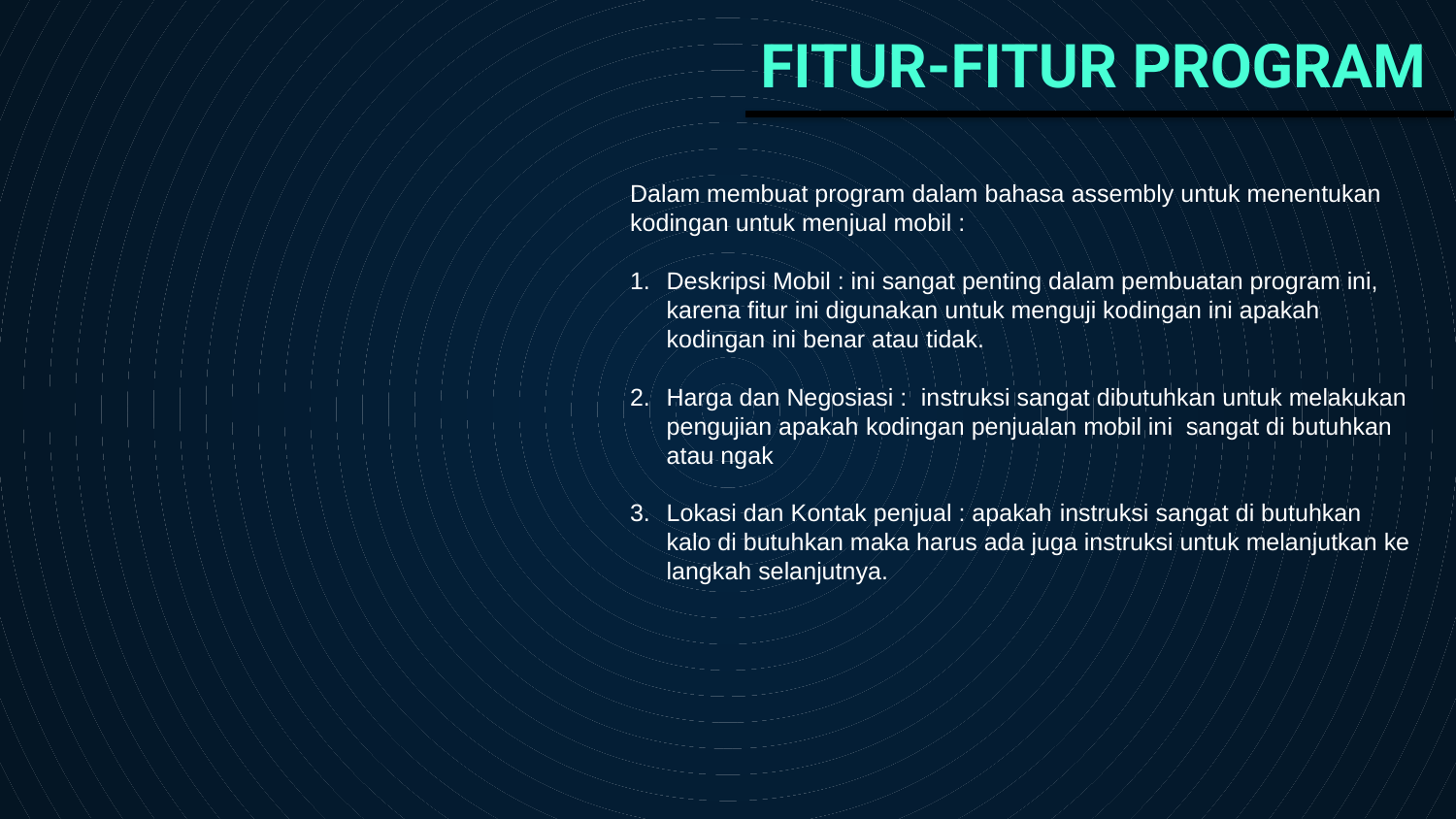

# FITUR-FITUR PROGRAM
Dalam membuat program dalam bahasa assembly untuk menentukan kodingan untuk menjual mobil :

Deskripsi Mobil : ini sangat penting dalam pembuatan program ini, karena fitur ini digunakan untuk menguji kodingan ini apakah kodingan ini benar atau tidak.

Harga dan Negosiasi :  instruksi sangat dibutuhkan untuk melakukan pengujian apakah kodingan penjualan mobil ini  sangat di butuhkan atau ngak

Lokasi dan Kontak penjual : apakah instruksi sangat di butuhkan kalo di butuhkan maka harus ada juga instruksi untuk melanjutkan ke langkah selanjutnya.